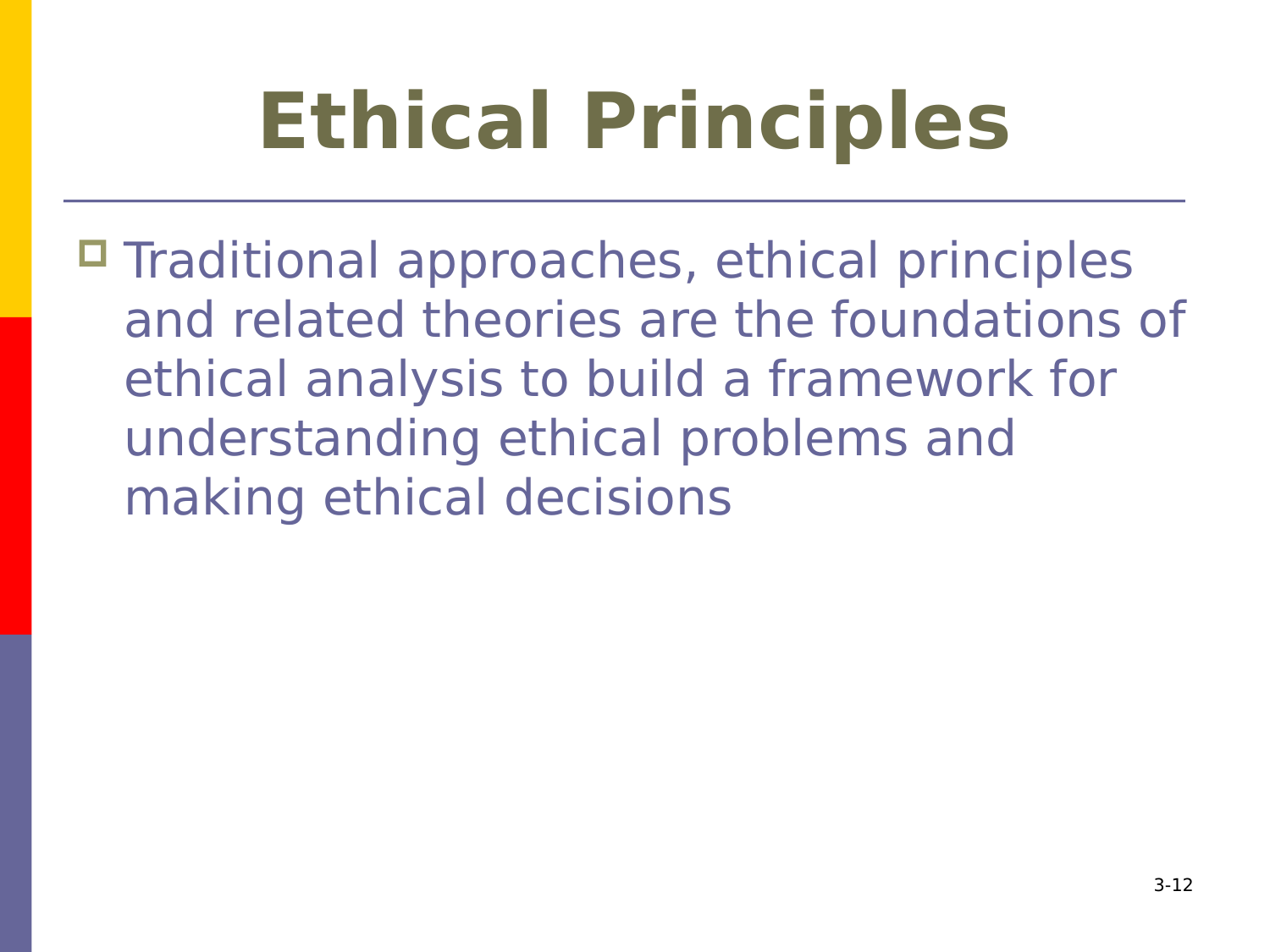

# Ethical Principles
Traditional approaches, ethical principles and related theories are the foundations of ethical analysis to build a framework for understanding ethical problems and making ethical decisions
3-12